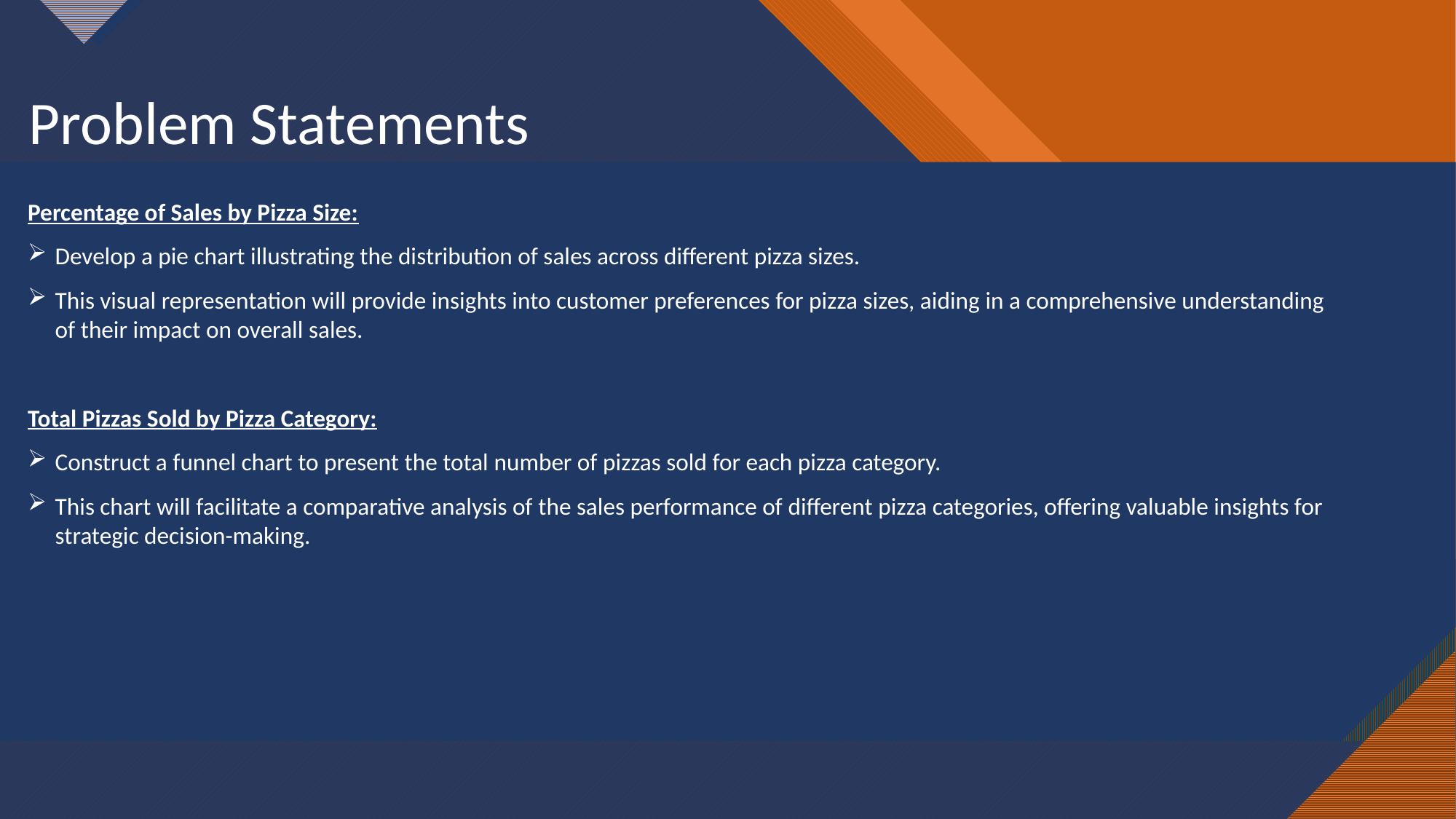

# Problem Statements
Percentage of Sales by Pizza Size:
Develop a pie chart illustrating the distribution of sales across different pizza sizes.
This visual representation will provide insights into customer preferences for pizza sizes, aiding in a comprehensive understanding of their impact on overall sales.

Total Pizzas Sold by Pizza Category:
Construct a funnel chart to present the total number of pizzas sold for each pizza category.
This chart will facilitate a comparative analysis of the sales performance of different pizza categories, offering valuable insights for strategic decision-making.